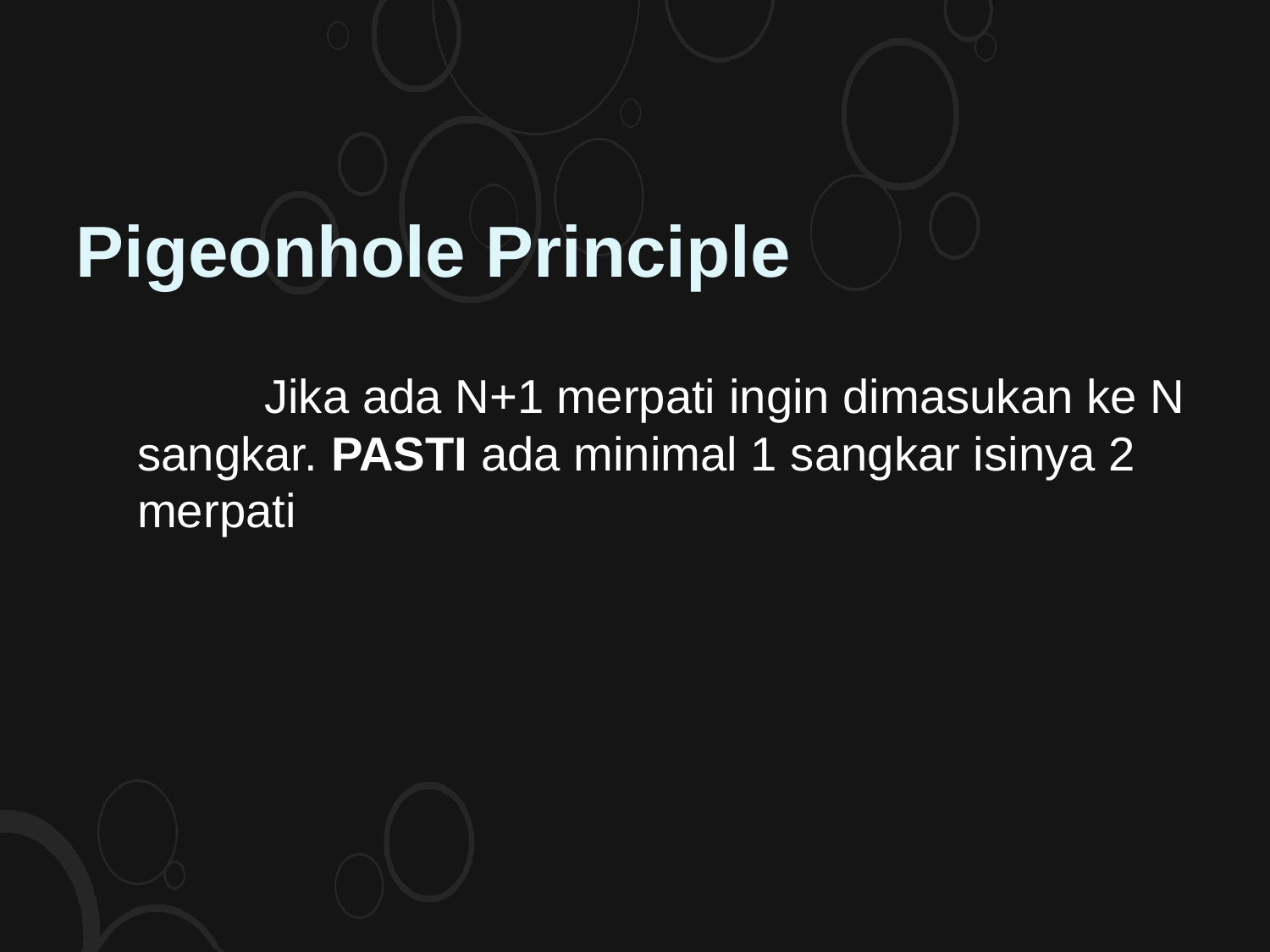

# Pigeonhole Principle
		Jika ada N+1 merpati ingin dimasukan ke N sangkar. PASTI ada minimal 1 sangkar isinya 2 merpati